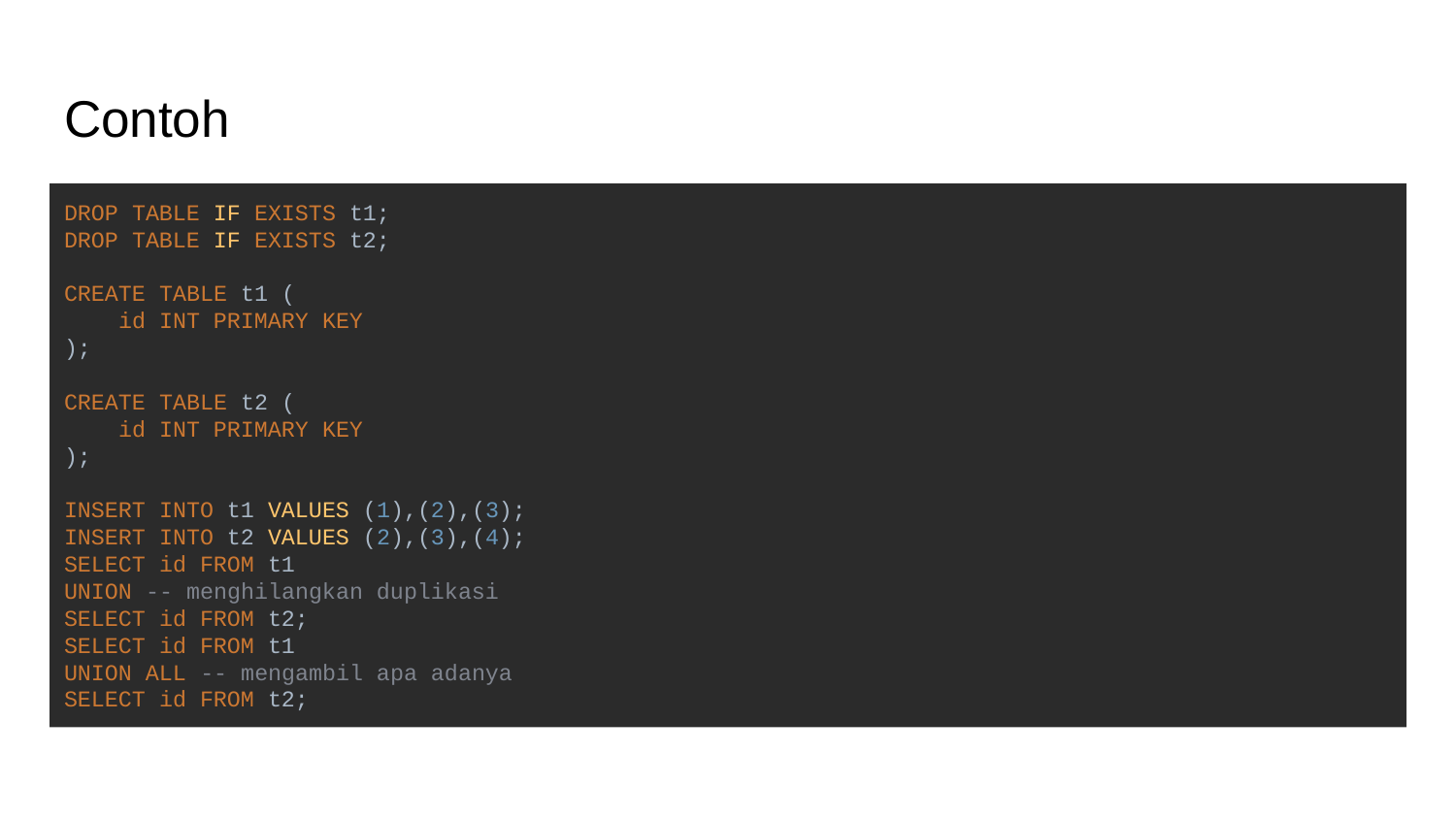

# Contoh
DROP TABLE IF EXISTS t1;
DROP TABLE IF EXISTS t2;

CREATE TABLE t1 (
    id INT PRIMARY KEY
);

CREATE TABLE t2 (
    id INT PRIMARY KEY
);

INSERT INTO t1 VALUES (1),(2),(3);
INSERT INTO t2 VALUES (2),(3),(4);
SELECT id FROM t1
UNION -- menghilangkan duplikasi
SELECT id FROM t2;
SELECT id FROM t1
UNION ALL -- mengambil apa adanya
SELECT id FROM t2;